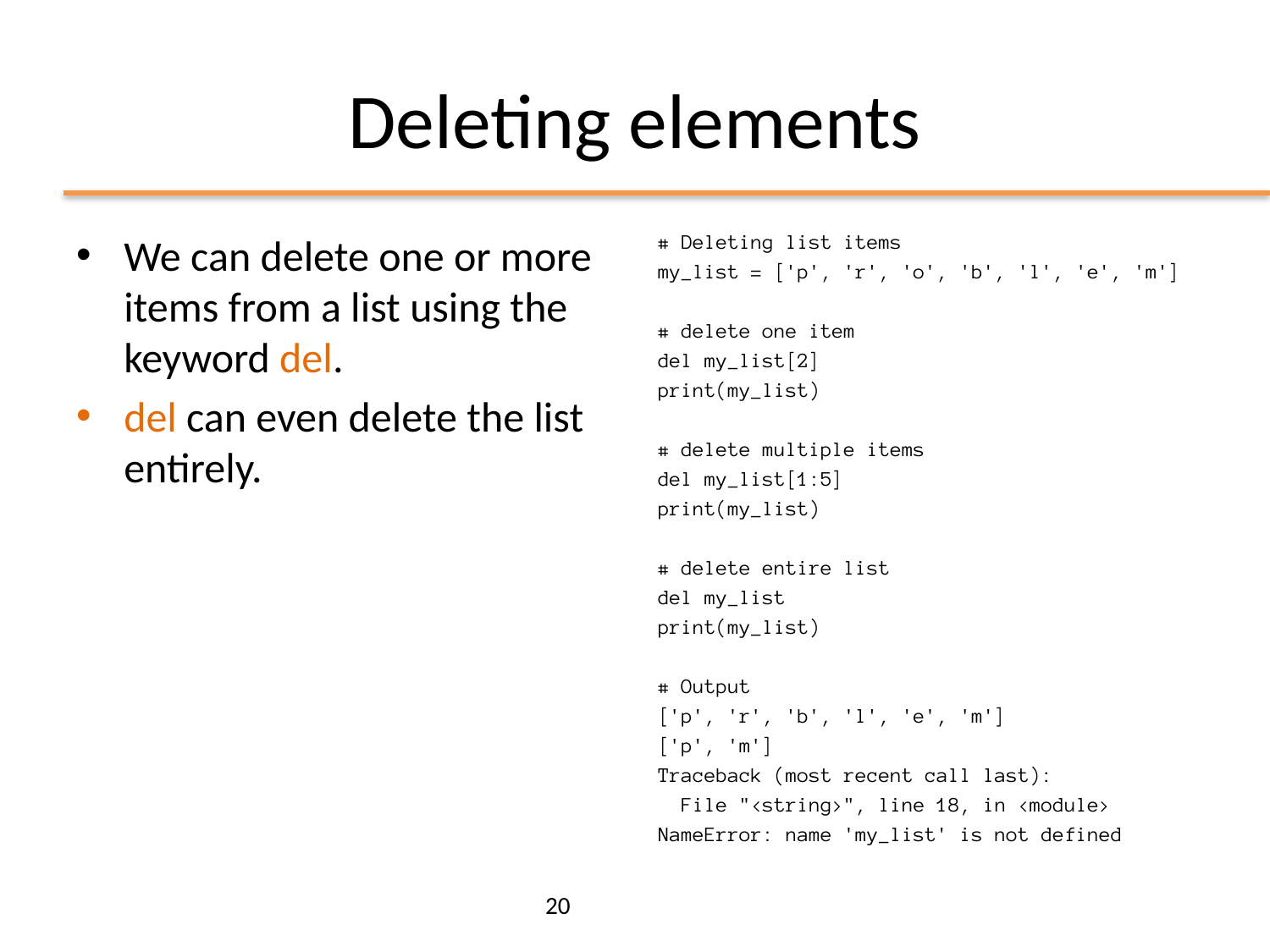

# Deleting elements
We can delete one or more items from a list using the keyword del.
del can even delete the list entirely.
# Deleting list items
my_list = ['p', 'r', 'o', 'b', 'l', 'e', 'm']

# delete one item
del my_list[2]
print(my_list)

# delete multiple items
del my_list[1:5]
print(my_list)

# delete entire list
del my_list
print(my_list)

# Output
['p', 'r', 'b', 'l', 'e', 'm']
['p', 'm']
Traceback (most recent call last):
  File "<string>", line 18, in <module>
NameError: name 'my_list' is not defined
20